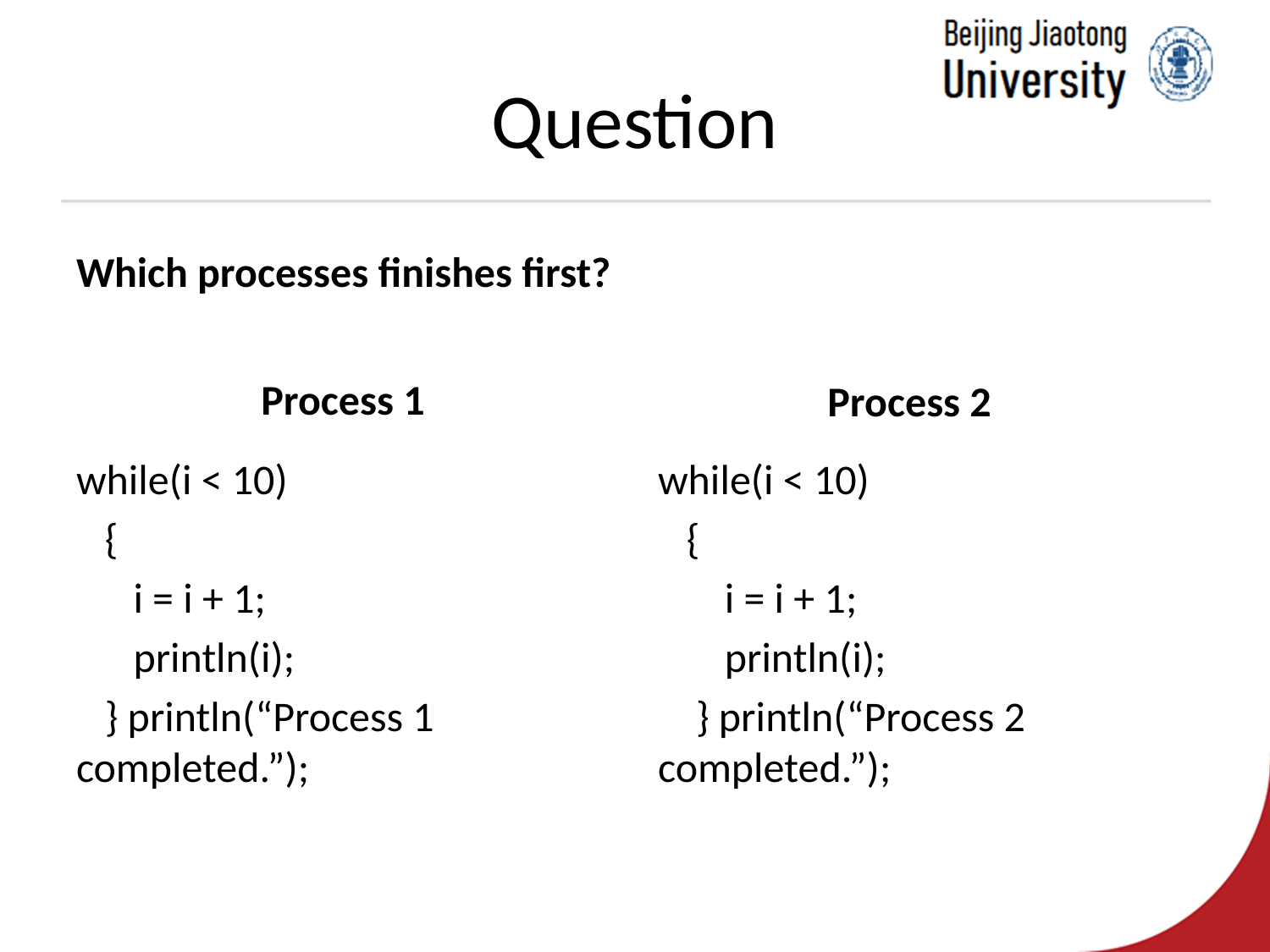

# Question
Which processes finishes first?
Process 1
Process 2
while(i < 10)
   {
      i = i + 1;
      println(i);
   } println(“Process 1 completed.”);
while(i < 10)
   {
       i = i + 1;
       println(i);
    } println(“Process 2 completed.”);